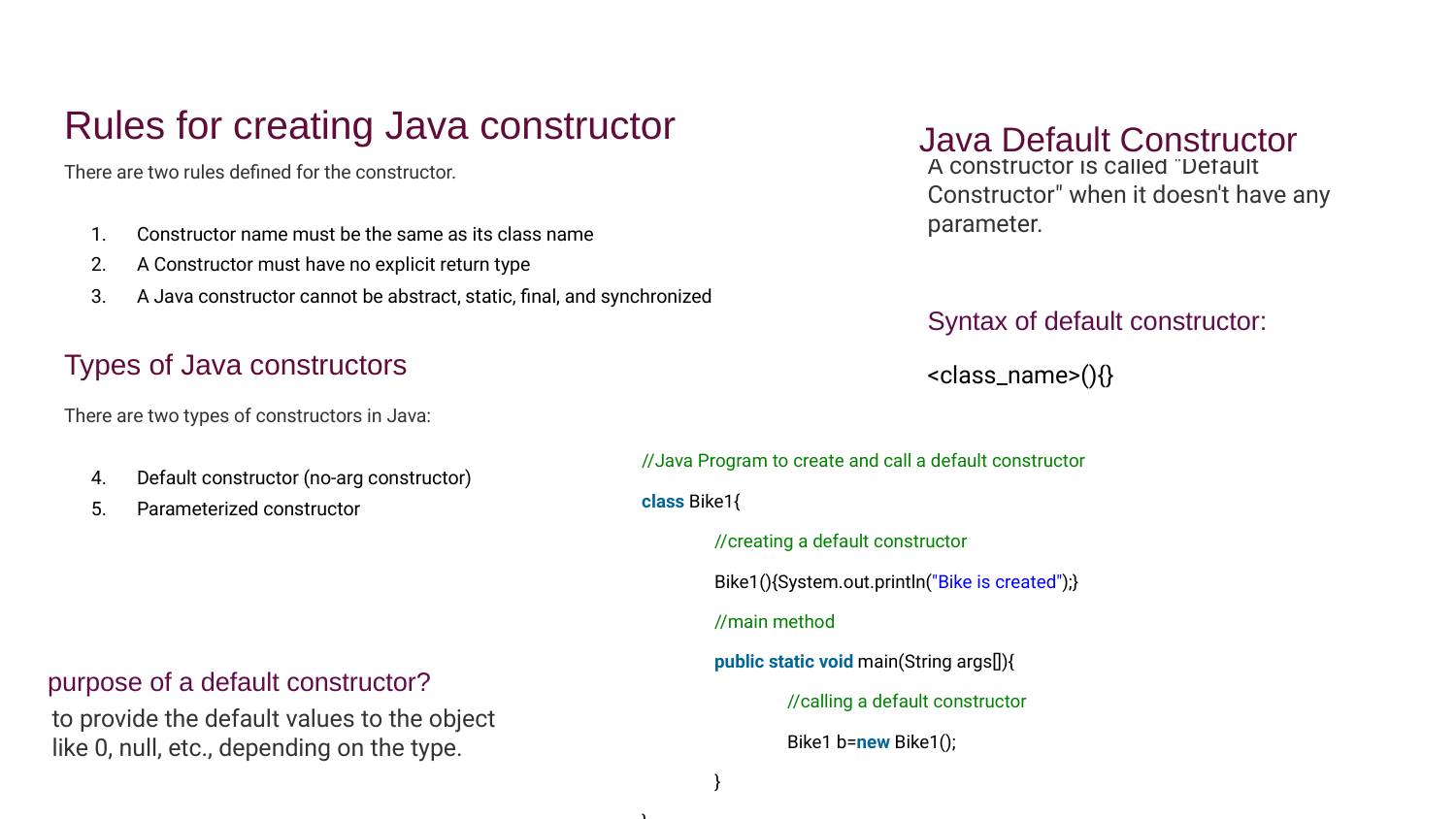

# Rules for creating Java constructor

Java Default Constructor
A constructor is called "Default Constructor" when it doesn't have any parameter.

Syntax of default constructor:
<class_name>(){}

There are two rules defined for the constructor.
Constructor name must be the same as its class name
A Constructor must have no explicit return type
A Java constructor cannot be abstract, static, final, and synchronized
Types of Java constructors
There are two types of constructors in Java:
Default constructor (no-arg constructor)
Parameterized constructor

//Java Program to create and call a default constructor
class Bike1{
//creating a default constructor
Bike1(){System.out.println("Bike is created");}
//main method
public static void main(String args[]){
//calling a default constructor
Bike1 b=new Bike1();
}
}
purpose of a default constructor?
to provide the default values to the object like 0, null, etc., depending on the type.